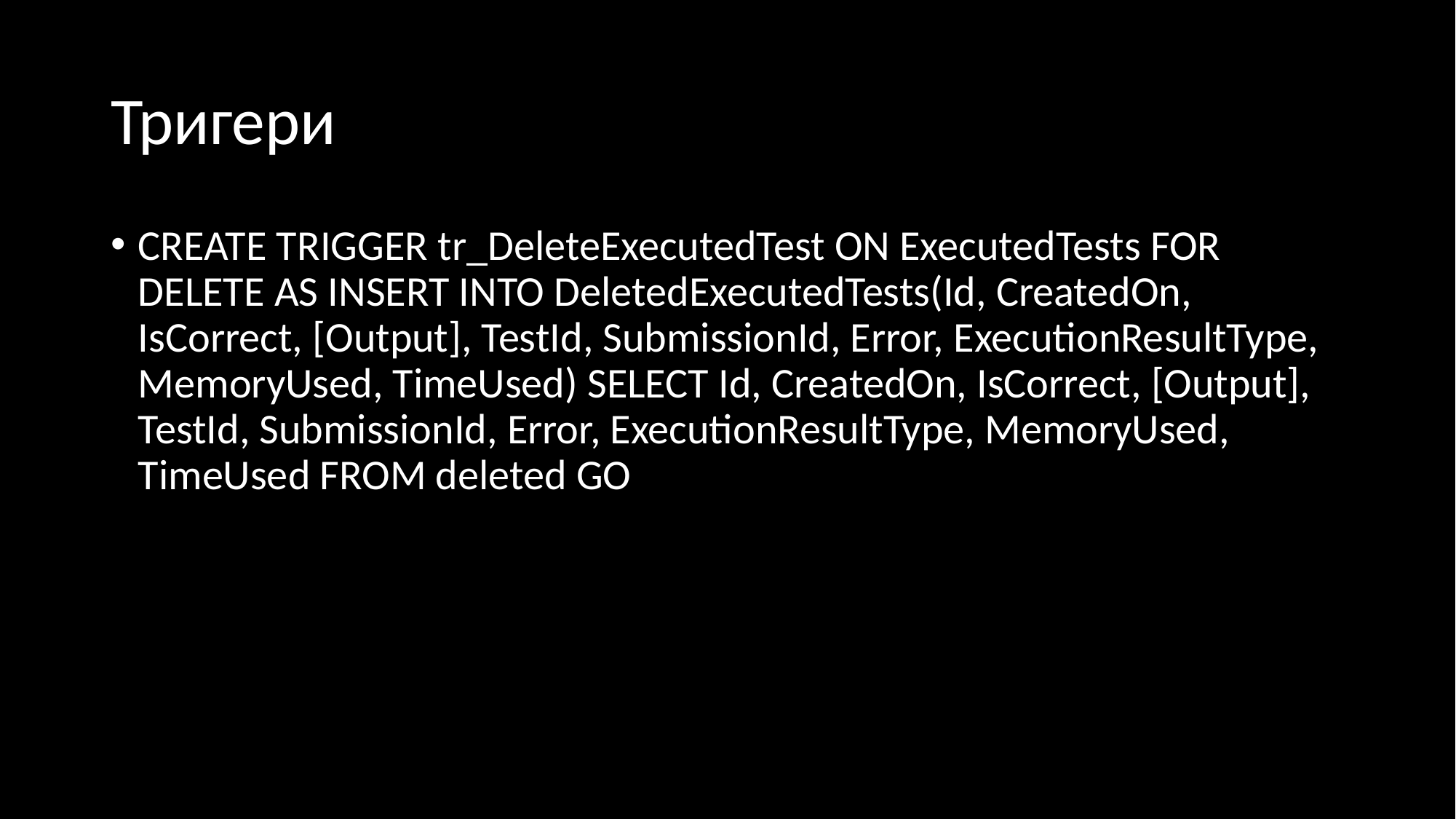

# Тригери
CREATE TRIGGER tr_DeleteExecutedTest ON ExecutedTests FOR DELETE AS INSERT INTO DeletedExecutedTests(Id, CreatedOn, IsCorrect, [Output], TestId, SubmissionId, Error, ExecutionResultType, MemoryUsed, TimeUsed) SELECT Id, CreatedOn, IsCorrect, [Output], TestId, SubmissionId, Error, ExecutionResultType, MemoryUsed, TimeUsed FROM deleted GO